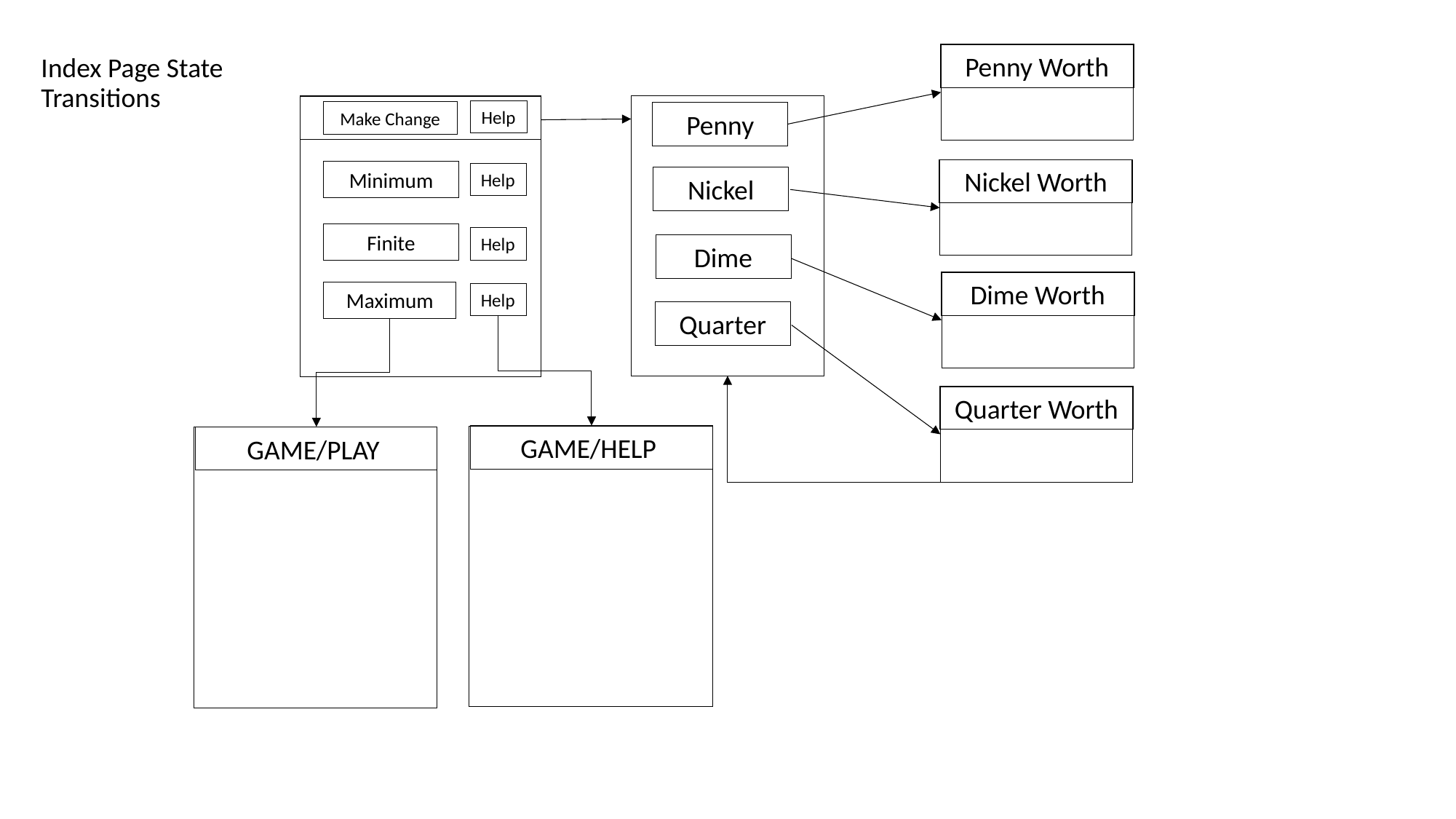

Penny Worth

# Index Page State Transitions

Help
Make Change
Minimum
Help
Finite
Help
Maximum
Help

Penny
Nickel Worth

Nickel
Dime
Dime Worth

Quarter
Quarter Worth

GAME/HELP

GAME/PLAY